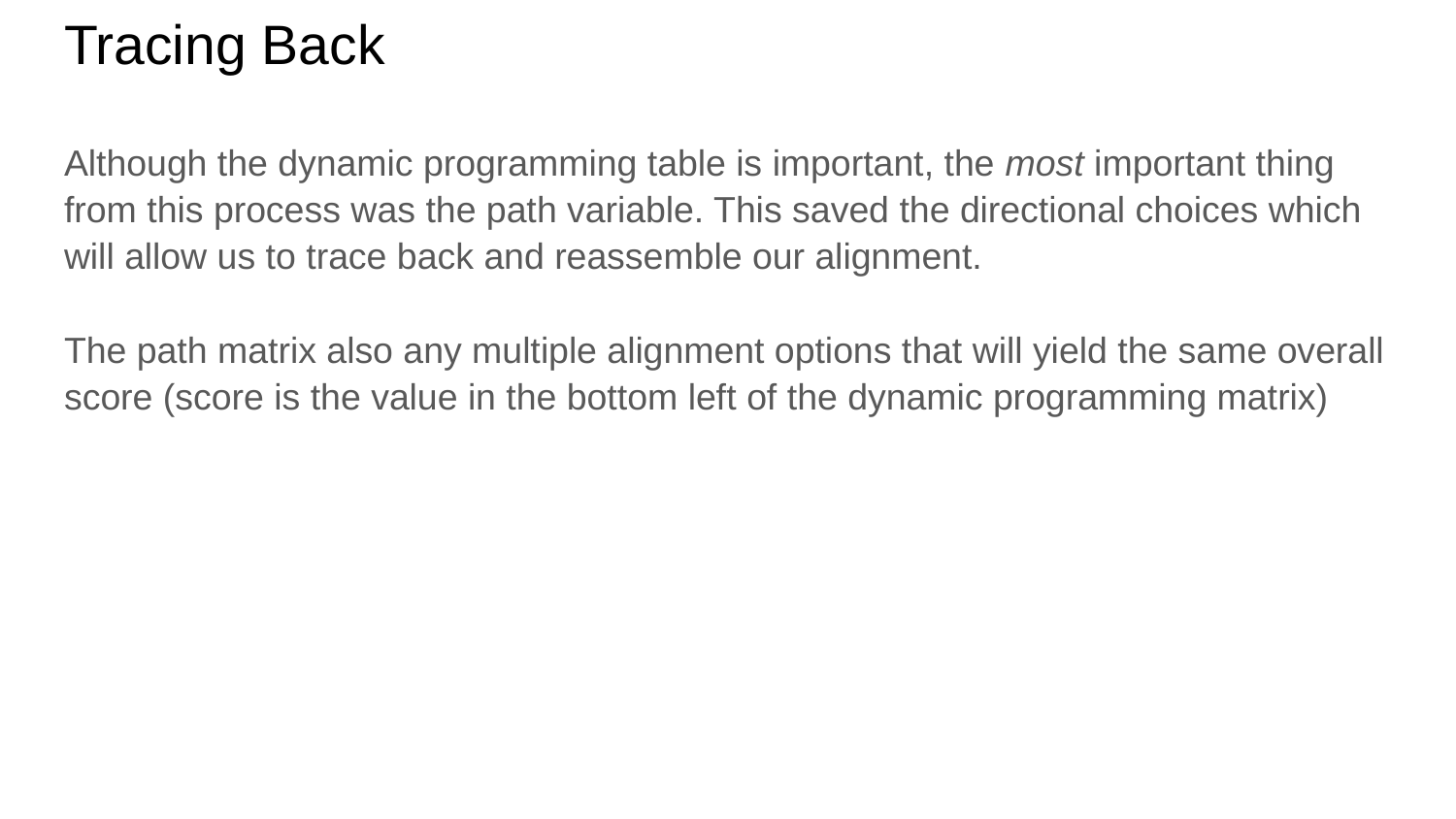

# Tracing Back
Although the dynamic programming table is important, the most important thing from this process was the path variable. This saved the directional choices which will allow us to trace back and reassemble our alignment.
The path matrix also any multiple alignment options that will yield the same overall score (score is the value in the bottom left of the dynamic programming matrix)